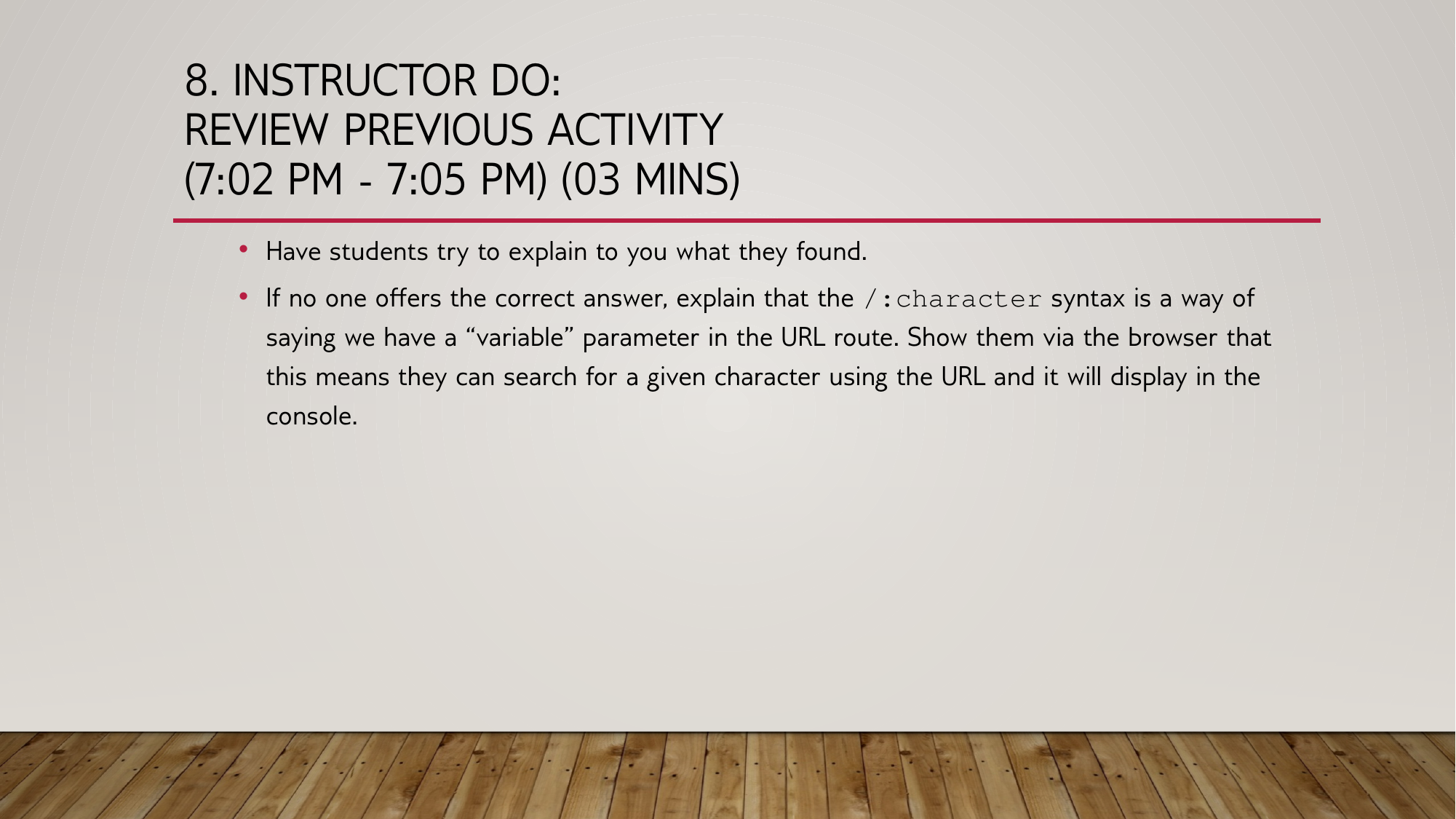

# 8. Instructor Do: Review Previous Activity (7:02 PM - 7:05 PM) (03 mins)
Have students try to explain to you what they found.
If no one offers the correct answer, explain that the /:character syntax is a way of saying we have a “variable” parameter in the URL route. Show them via the browser that this means they can search for a given character using the URL and it will display in the console.